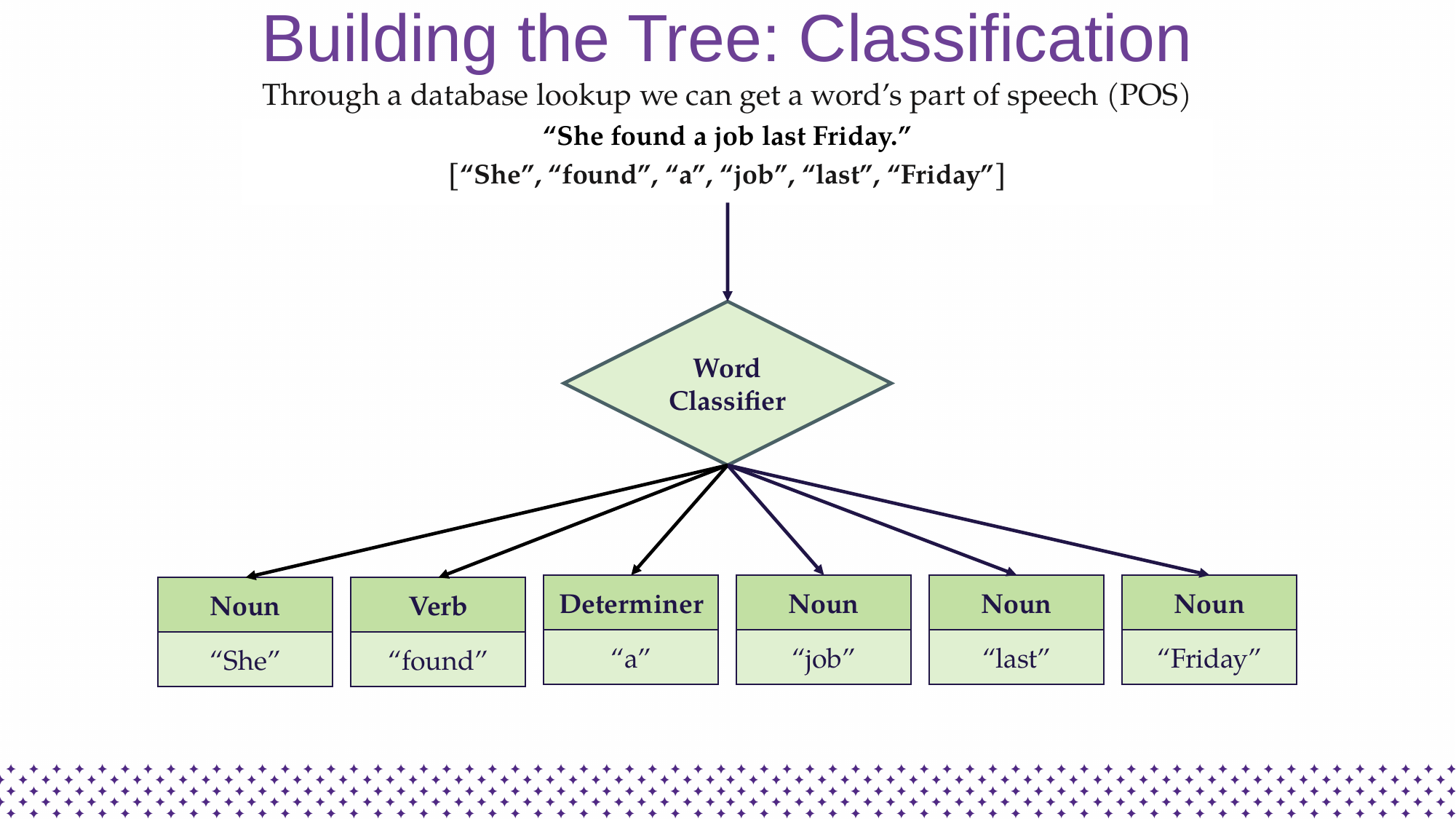

# Building the Tree: Classification
Through a database lookup we can get a word’s part of speech (POS)
| “She found a job last Friday.” |
| --- |
| [“She”, “found”, “a”, “job”, “last”, “Friday”] |
| --- |
Word
Classifier
Noun
“She”
Verb
“found”
Determiner
“a”
Noun
“job”
Noun
“Friday”
Noun
“last”